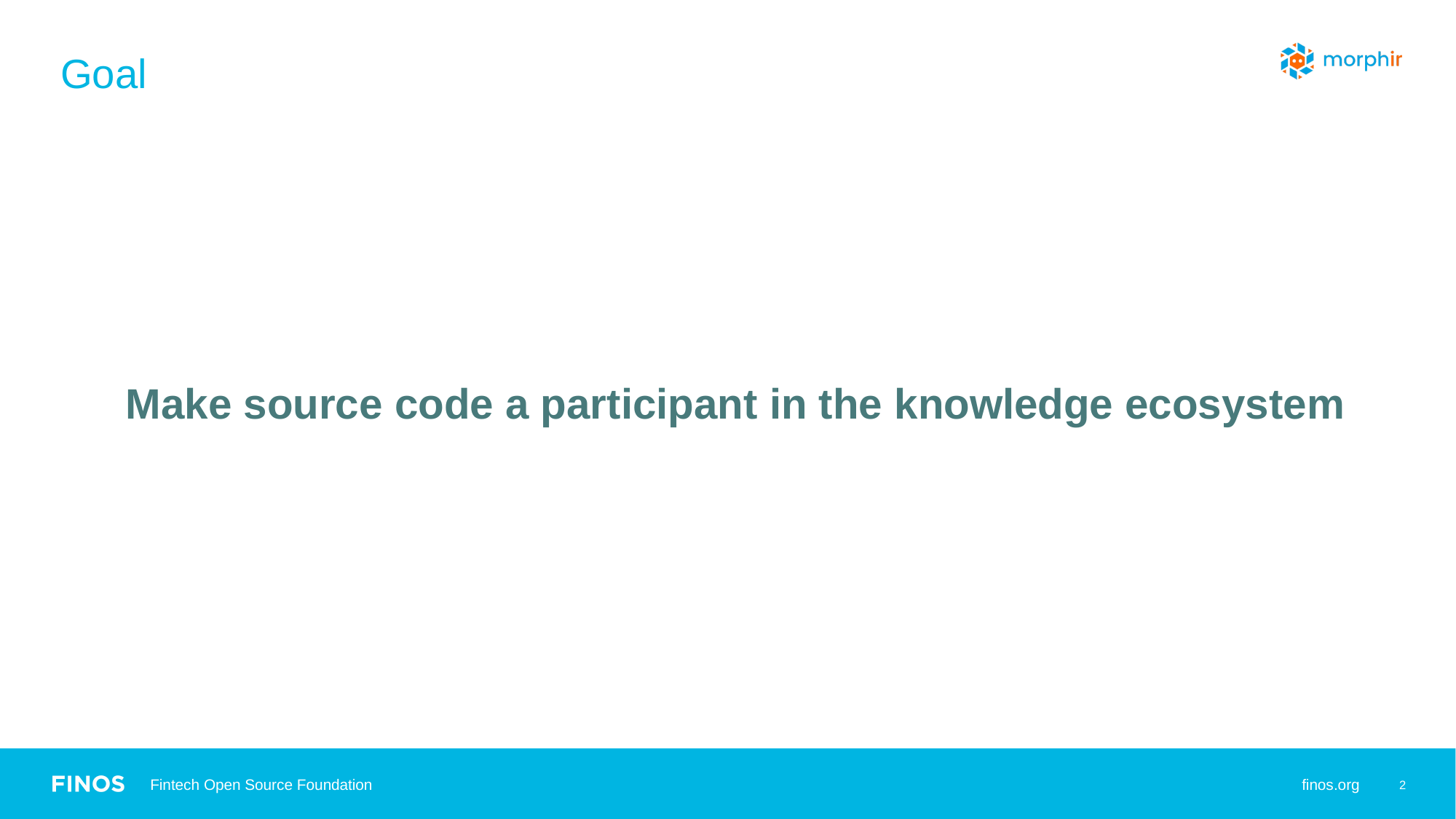

2
# Goal
Make source code a participant in the knowledge ecosystem